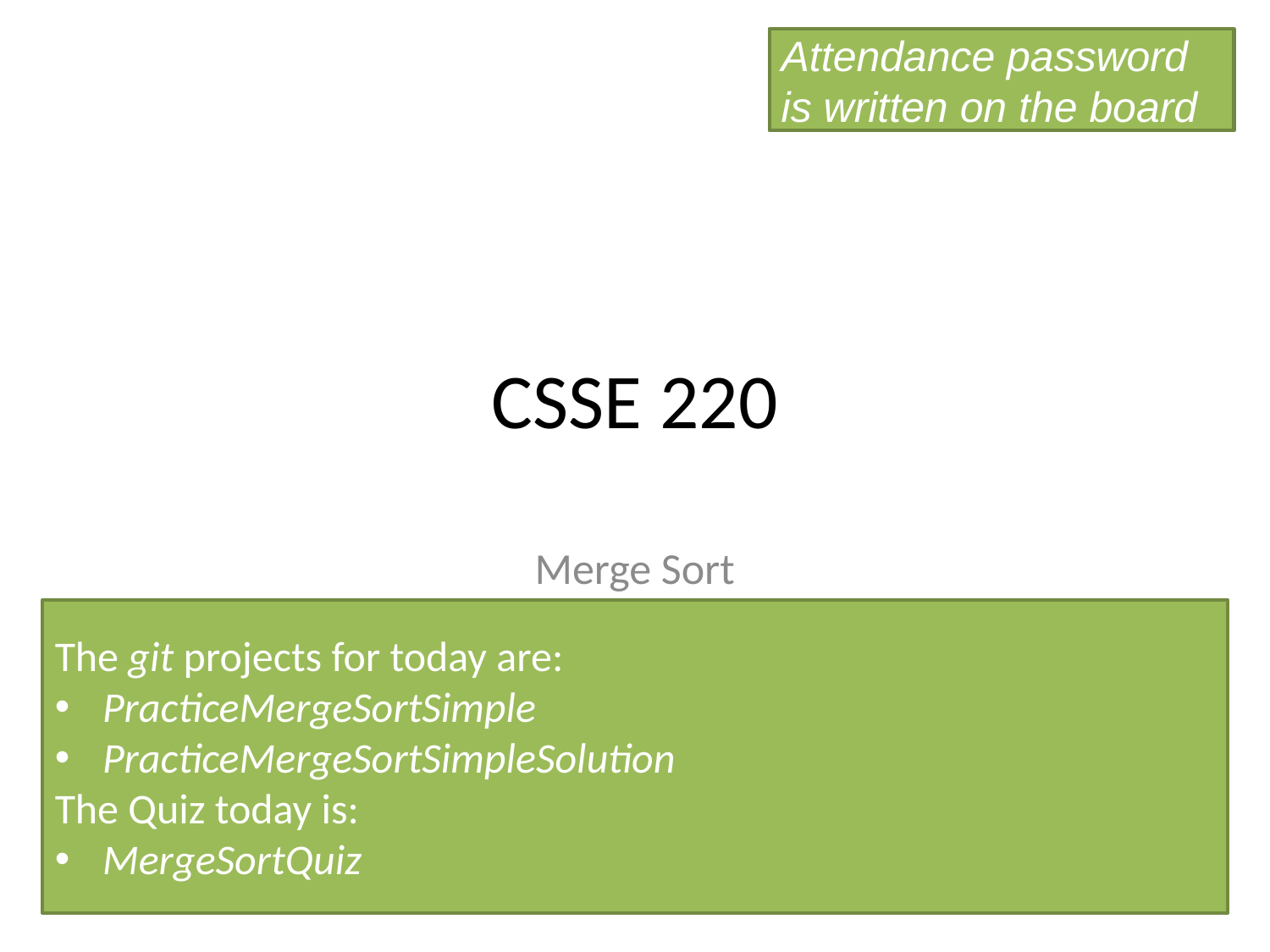

Attendance password
 is written on the board
# CSSE 220
Merge Sort

The git projects for today are:
PracticeMergeSortSimple
PracticeMergeSortSimpleSolution
The Quiz today is:
MergeSortQuiz